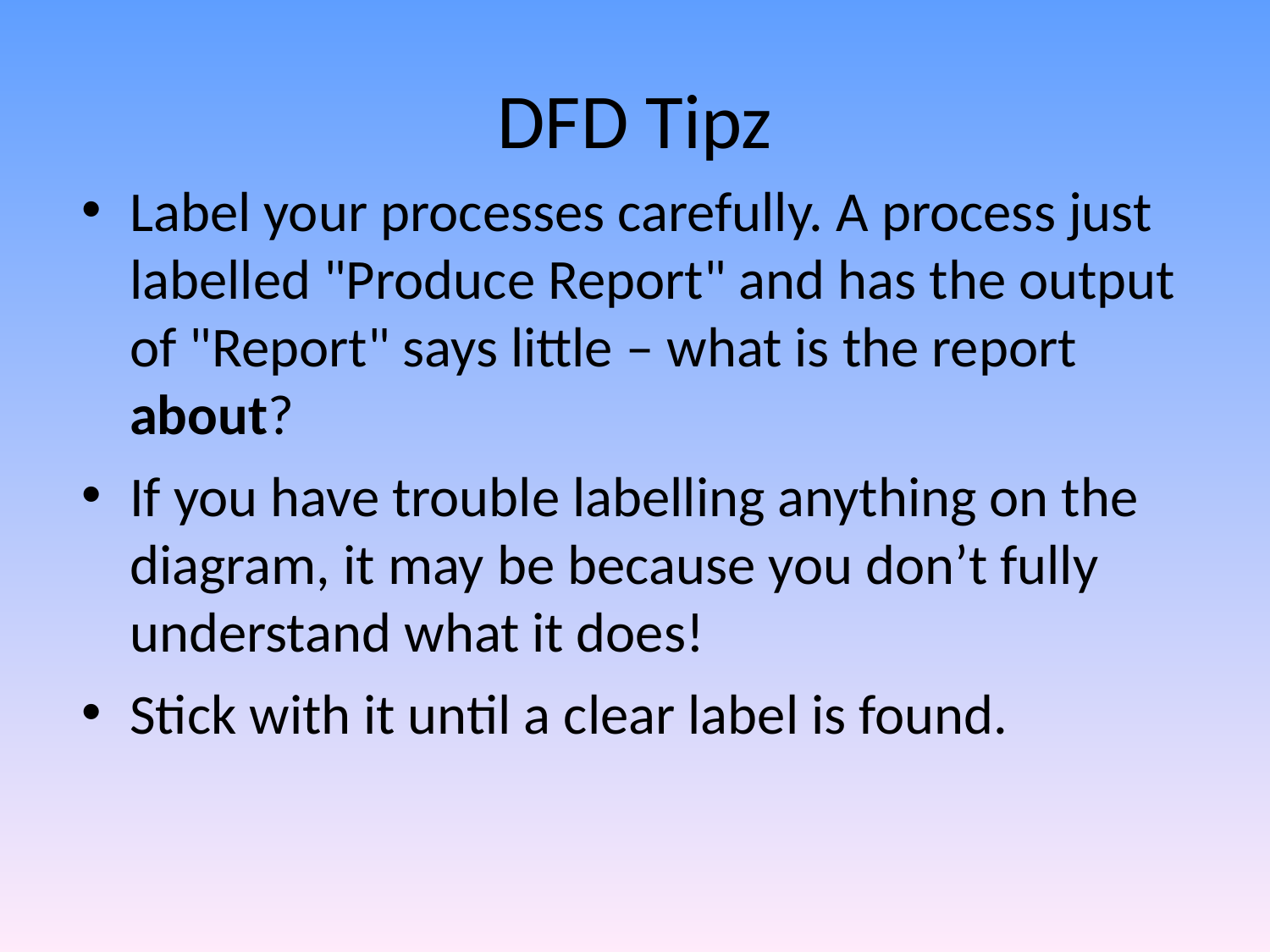

DFD Tipz
Label your processes carefully. A process just labelled "Produce Report" and has the output of "Report" says little – what is the report about?
If you have trouble labelling anything on the diagram, it may be because you don’t fully understand what it does!
Stick with it until a clear label is found.